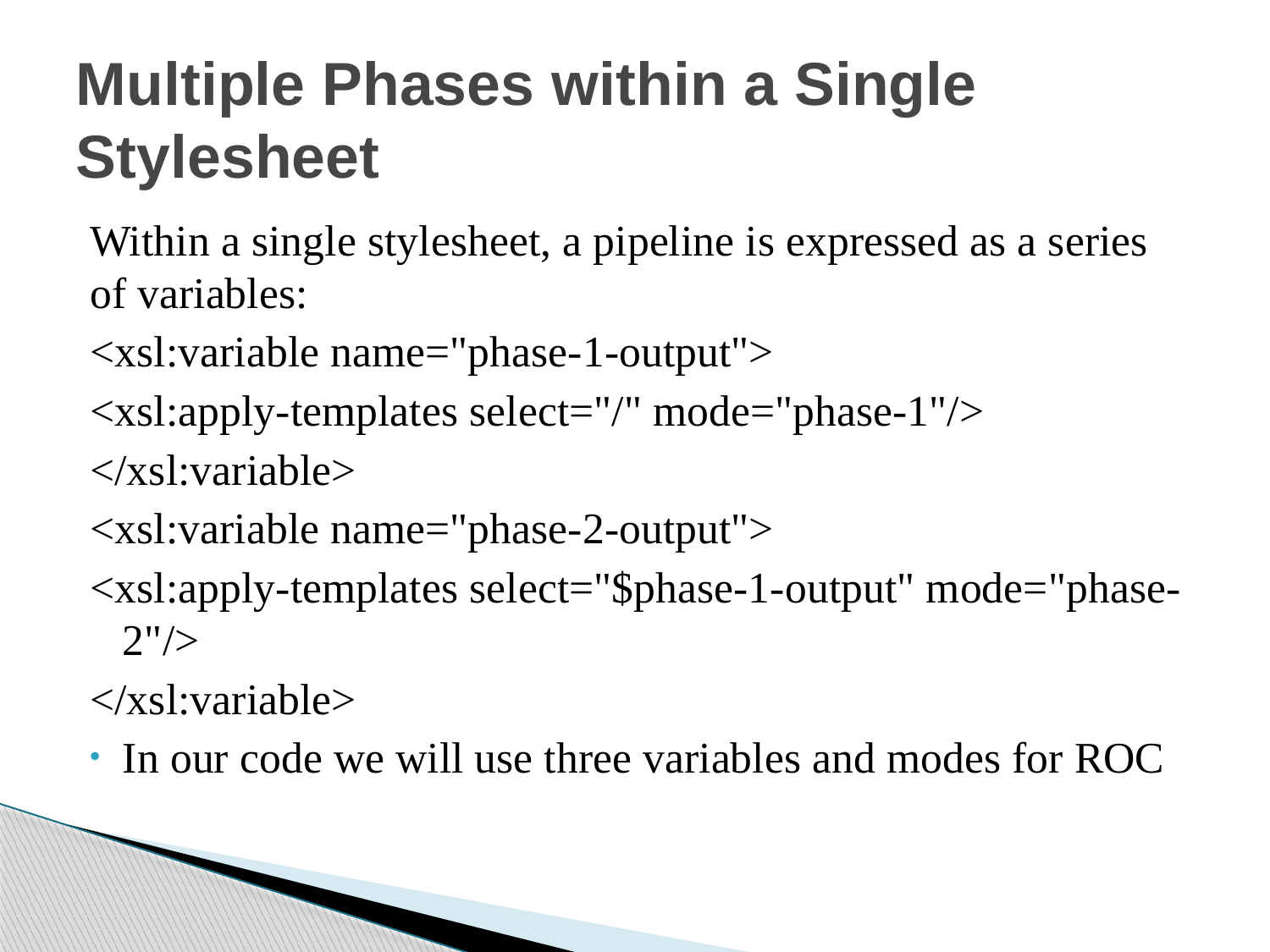

# Multiple Phases within a Single Stylesheet
Within a single stylesheet, a pipeline is expressed as a series of variables:
<xsl:variable name="phase-1-output">
<xsl:apply-templates select="/" mode="phase-1"/>
</xsl:variable>
<xsl:variable name="phase-2-output">
<xsl:apply-templates select="$phase-1-output" mode="phase-2"/>
</xsl:variable>
In our code we will use three variables and modes for ROC